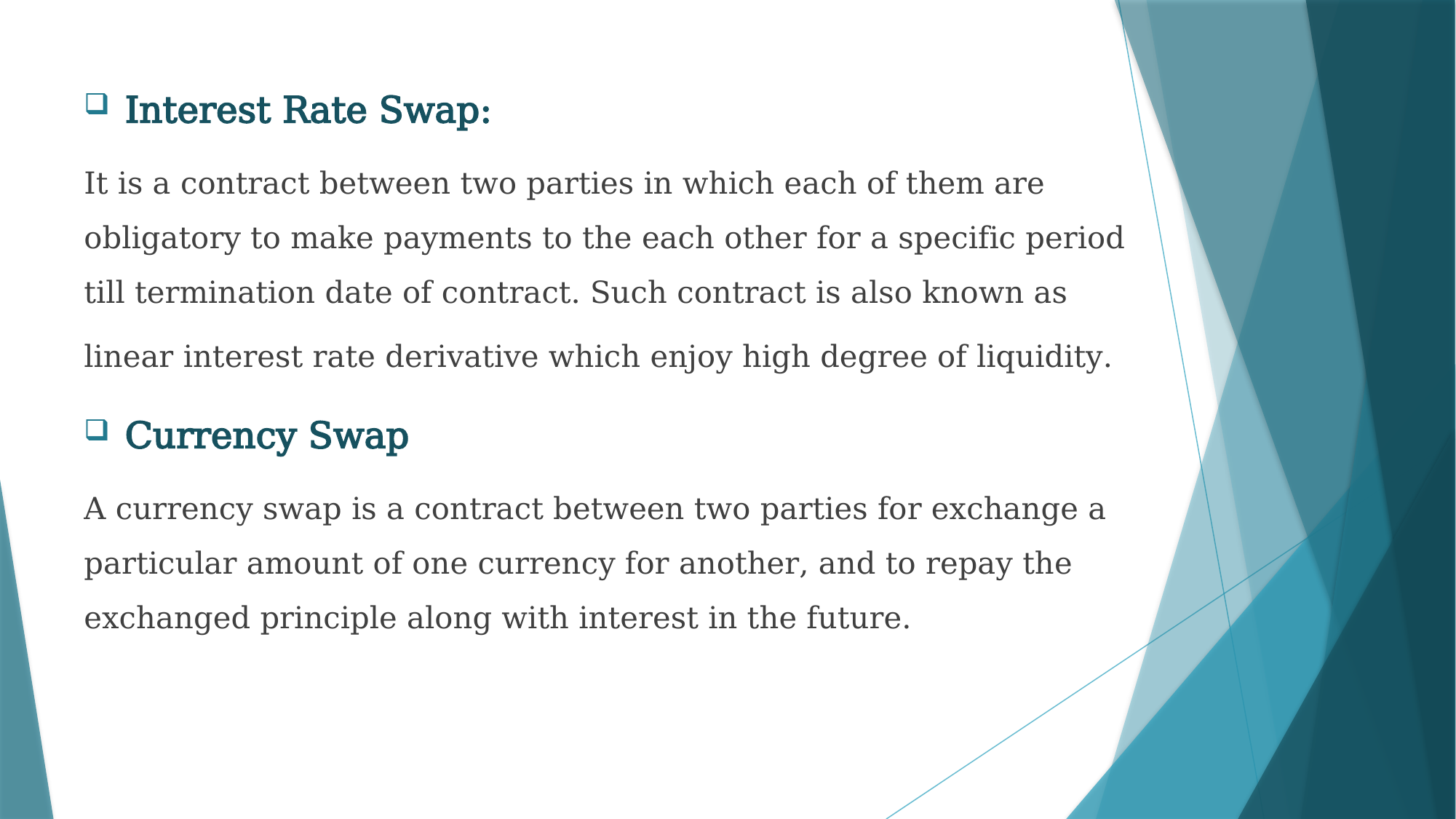

Interest Rate Swap:
It is a contract between two parties in which each of them are obligatory to make payments to the each other for a specific period till termination date of contract. Such contract is also known as linear interest rate derivative which enjoy high degree of liquidity.
Currency Swap
A currency swap is a contract between two parties for exchange a particular amount of one currency for another, and to repay the exchanged principle along with interest in the future.